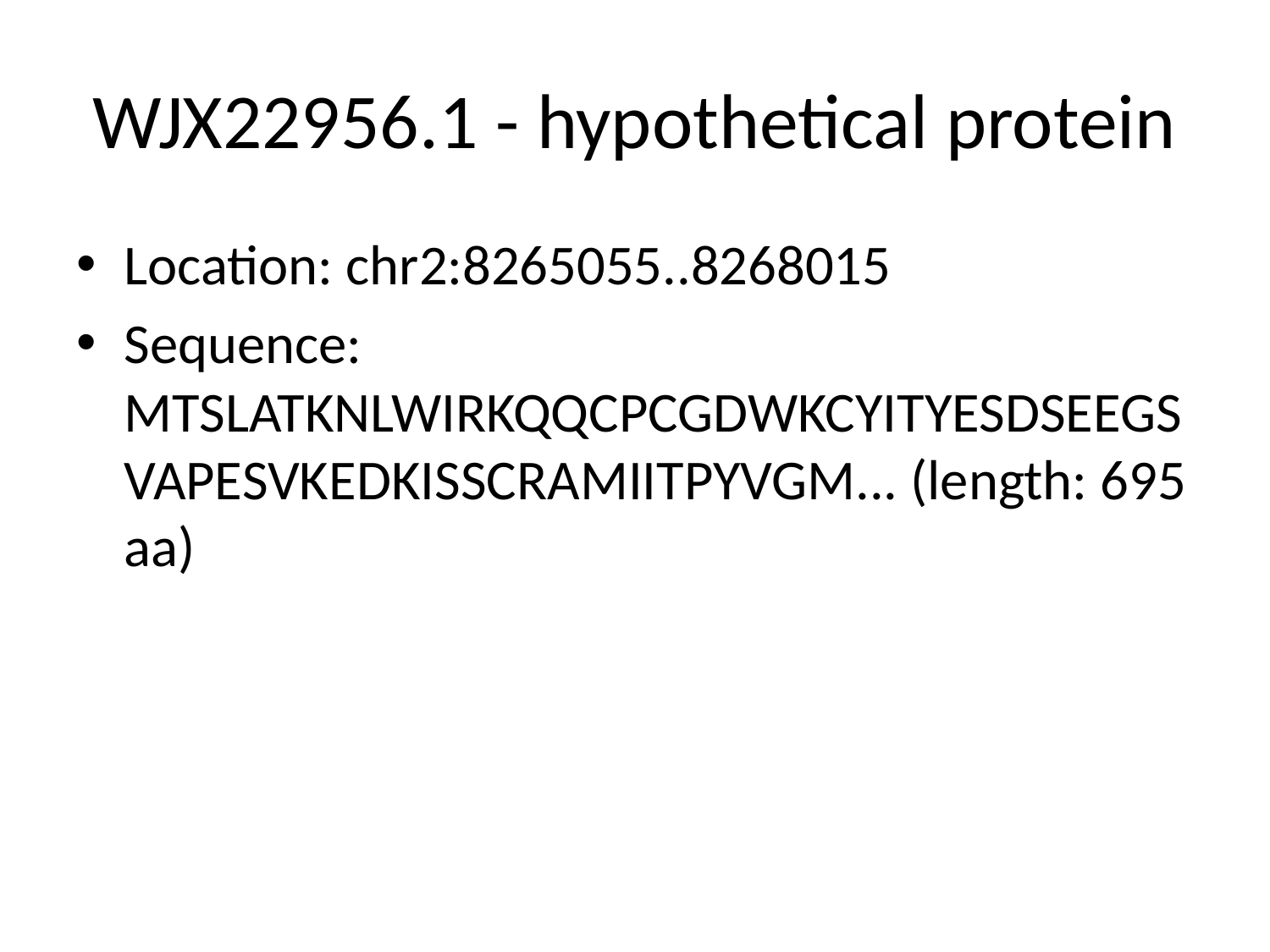

# WJX22956.1 - hypothetical protein
Location: chr2:8265055..8268015
Sequence: MTSLATKNLWIRKQQCPCGDWKCYITYESDSEEGSVAPESVKEDKISSCRAMIITPYVGM... (length: 695 aa)